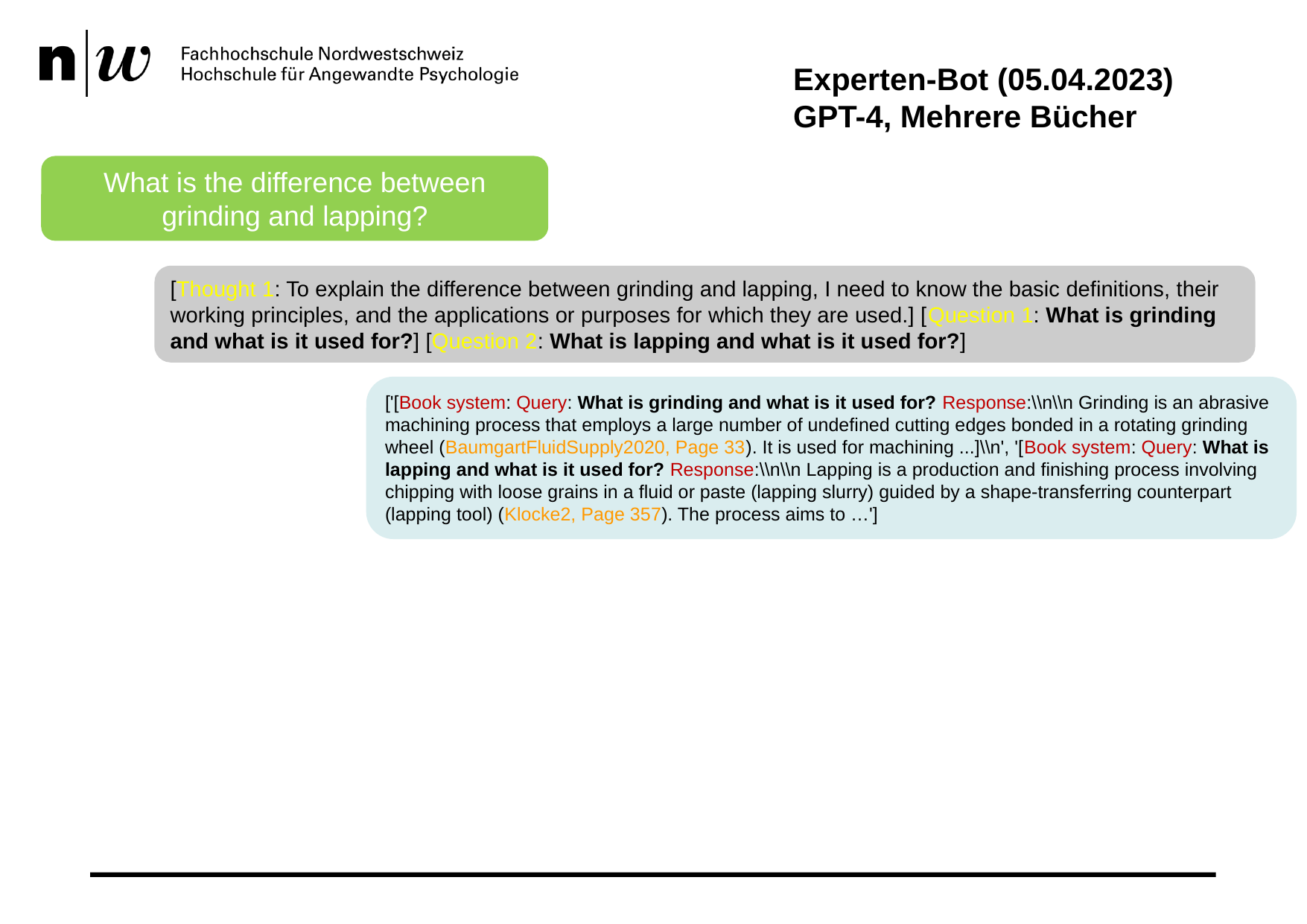

Experten-Bot (05.04.2023)
GPT-4, Mehrere Bücher
What is the difference between grinding and lapping?
[Thought 1: To explain the difference between grinding and lapping, I need to know the basic definitions, their working principles, and the applications or purposes for which they are used.] [Question 1: What is grinding and what is it used for?] [Question 2: What is lapping and what is it used for?]
['[Book system: Query: What is grinding and what is it used for? Response:\\n\\n Grinding is an abrasive machining process that employs a large number of undefined cutting edges bonded in a rotating grinding wheel (BaumgartFluidSupply2020, Page 33). It is used for machining ...]\\n', '[Book system: Query: What is lapping and what is it used for? Response:\\n\\n Lapping is a production and finishing process involving chipping with loose grains in a fluid or paste (lapping slurry) guided by a shape-transferring counterpart (lapping tool) (Klocke2, Page 357). The process aims to …']